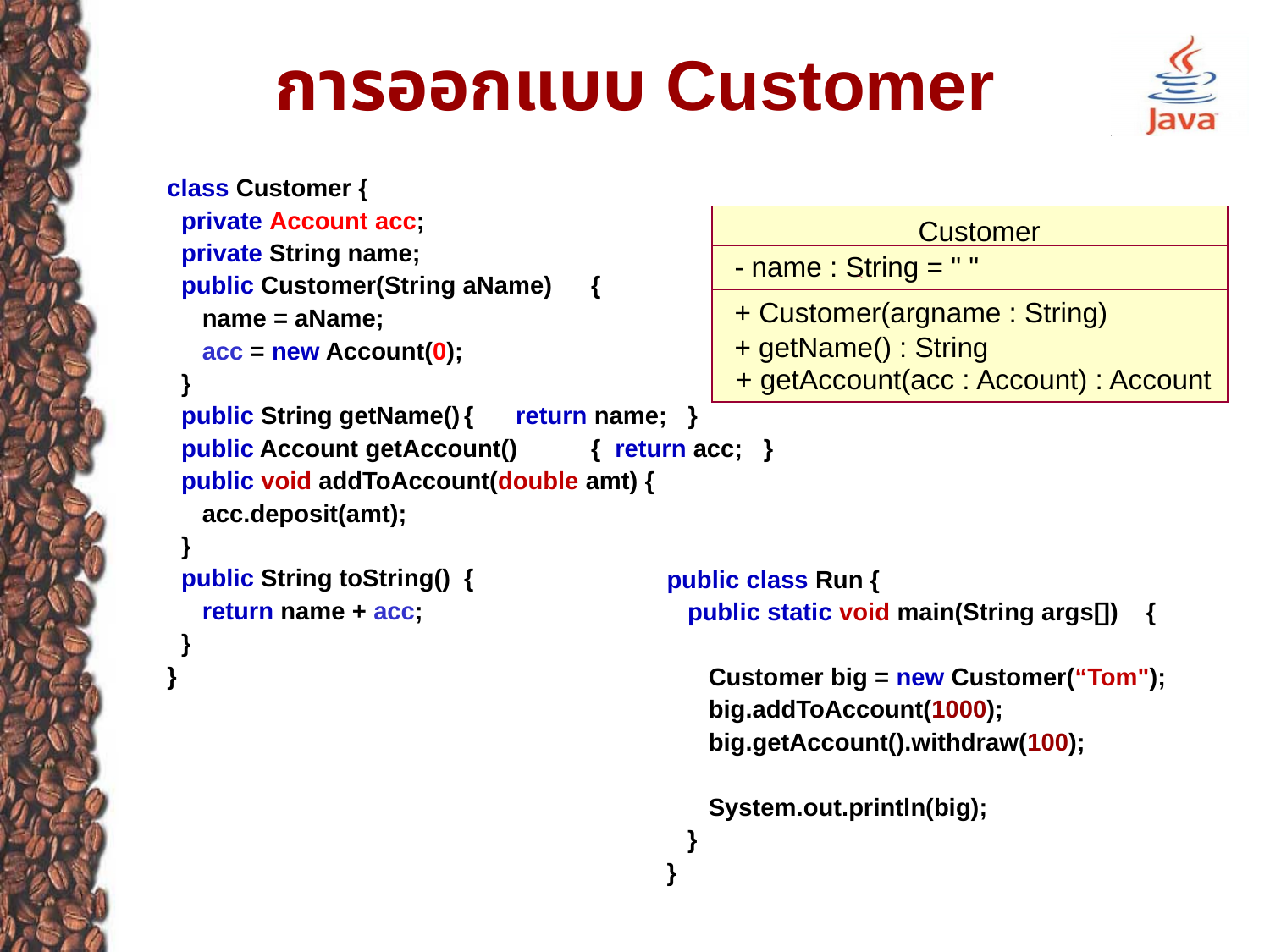

# การออกแบบ Customer
 class Customer {
   private Account acc;
   private String name;
   public Customer(String aName) 	{
      name = aName;
      acc = new Account(0);
   }
   public String getName()	{      return name;   }
   public Account getAccount()	{  return acc;   }
   public void addToAccount(double amt) {
      acc.deposit(amt);
   }
   public String toString()	{
      return name + acc;
   }
 }

Customer

- name : String = " "

+ Customer(argname : String)
+ getName() : String
+ getAccount(acc : Account) : Account
public class Run {
   public static void main(String args[])    {

      Customer big = new Customer(“Tom");
      big.addToAccount(1000);
      big.getAccount().withdraw(100);
      System.out.println(big);
   }
}